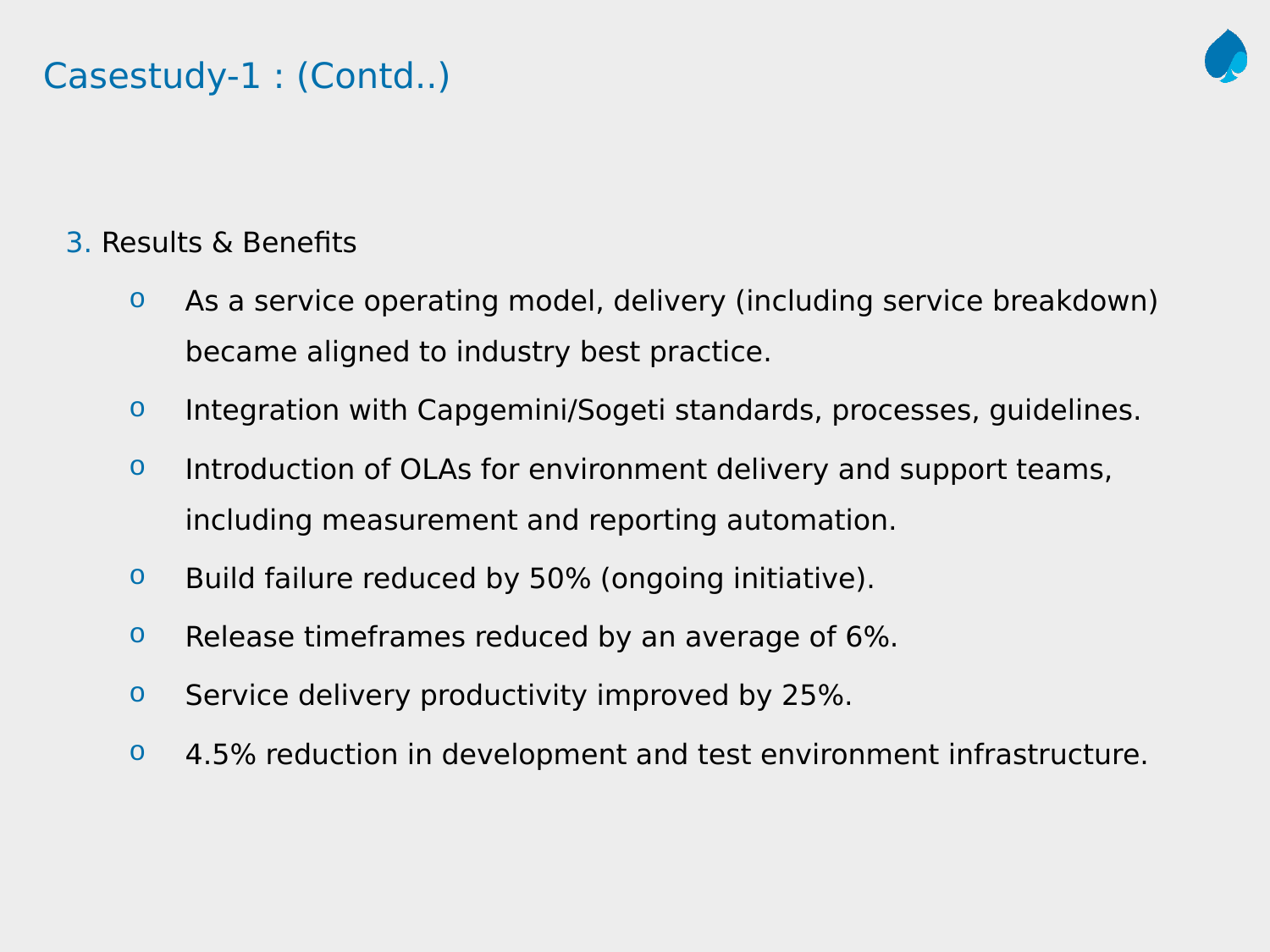

# Casestudy-1 : (Contd..)
3. Results & Benefits
As a service operating model, delivery (including service breakdown) became aligned to industry best practice.
Integration with Capgemini/Sogeti standards, processes, guidelines.
Introduction of OLAs for environment delivery and support teams, including measurement and reporting automation.
Build failure reduced by 50% (ongoing initiative).
Release timeframes reduced by an average of 6%.
Service delivery productivity improved by 25%.
4.5% reduction in development and test environment infrastructure.